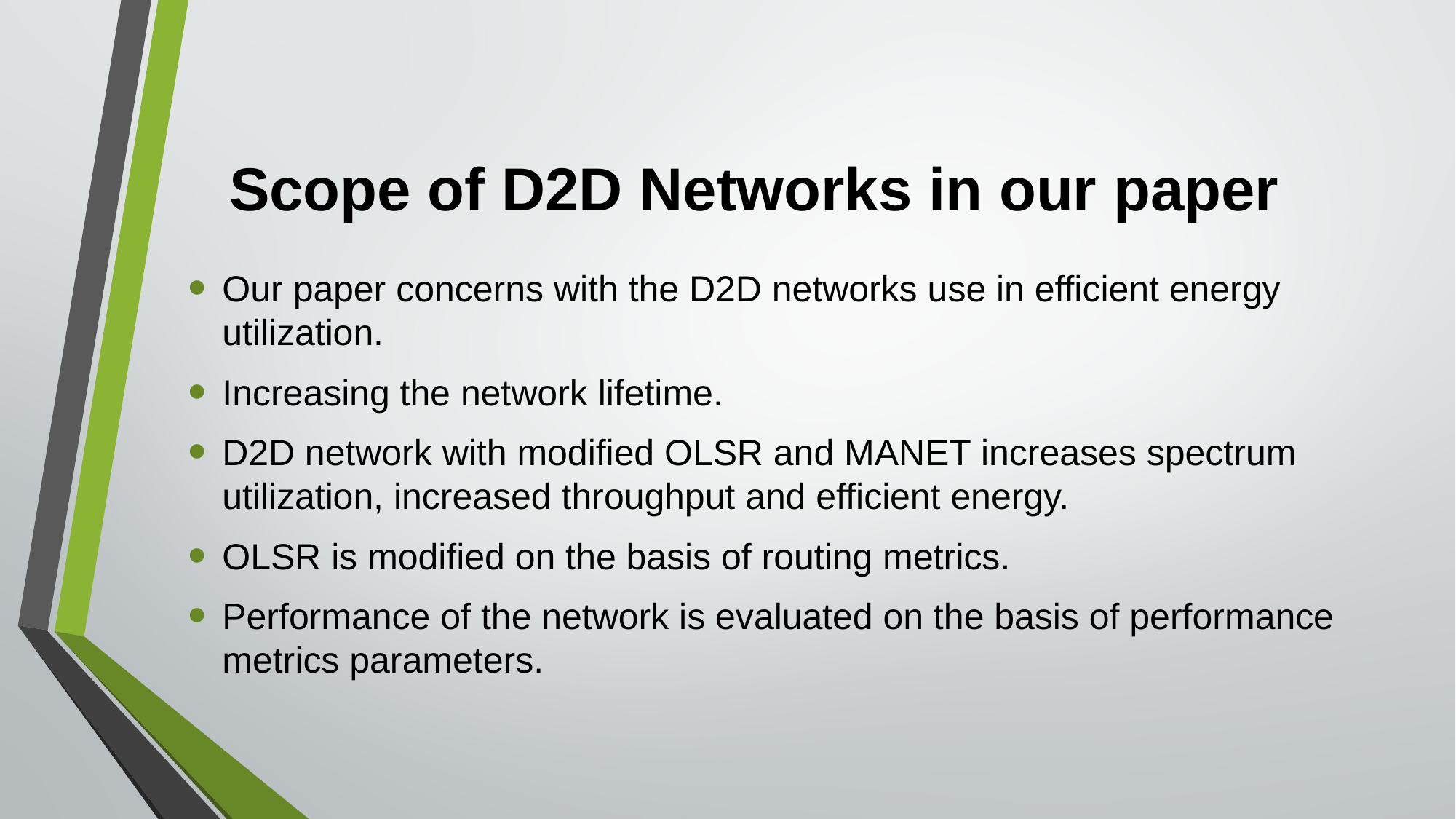

# Scope of D2D Networks in our paper
Our paper concerns with the D2D networks use in efficient energy utilization.
Increasing the network lifetime.
D2D network with modified OLSR and MANET increases spectrum utilization, increased throughput and efficient energy.
OLSR is modified on the basis of routing metrics.
Performance of the network is evaluated on the basis of performance metrics parameters.